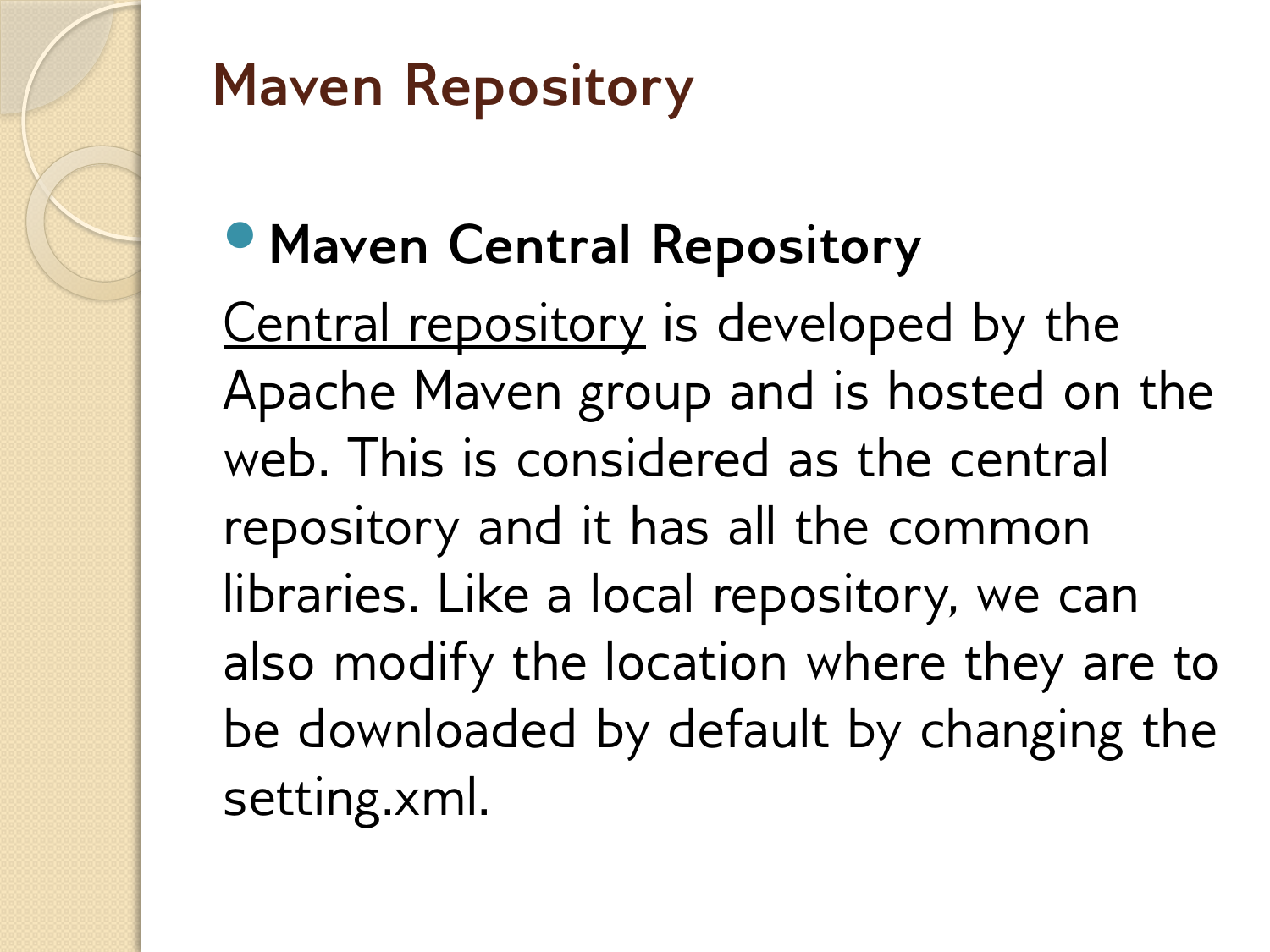

# Maven Repository
Maven Central Repository
Central repository is developed by the Apache Maven group and is hosted on the web. This is considered as the central repository and it has all the common libraries. Like a local repository, we can also modify the location where they are to be downloaded by default by changing the setting.xml.